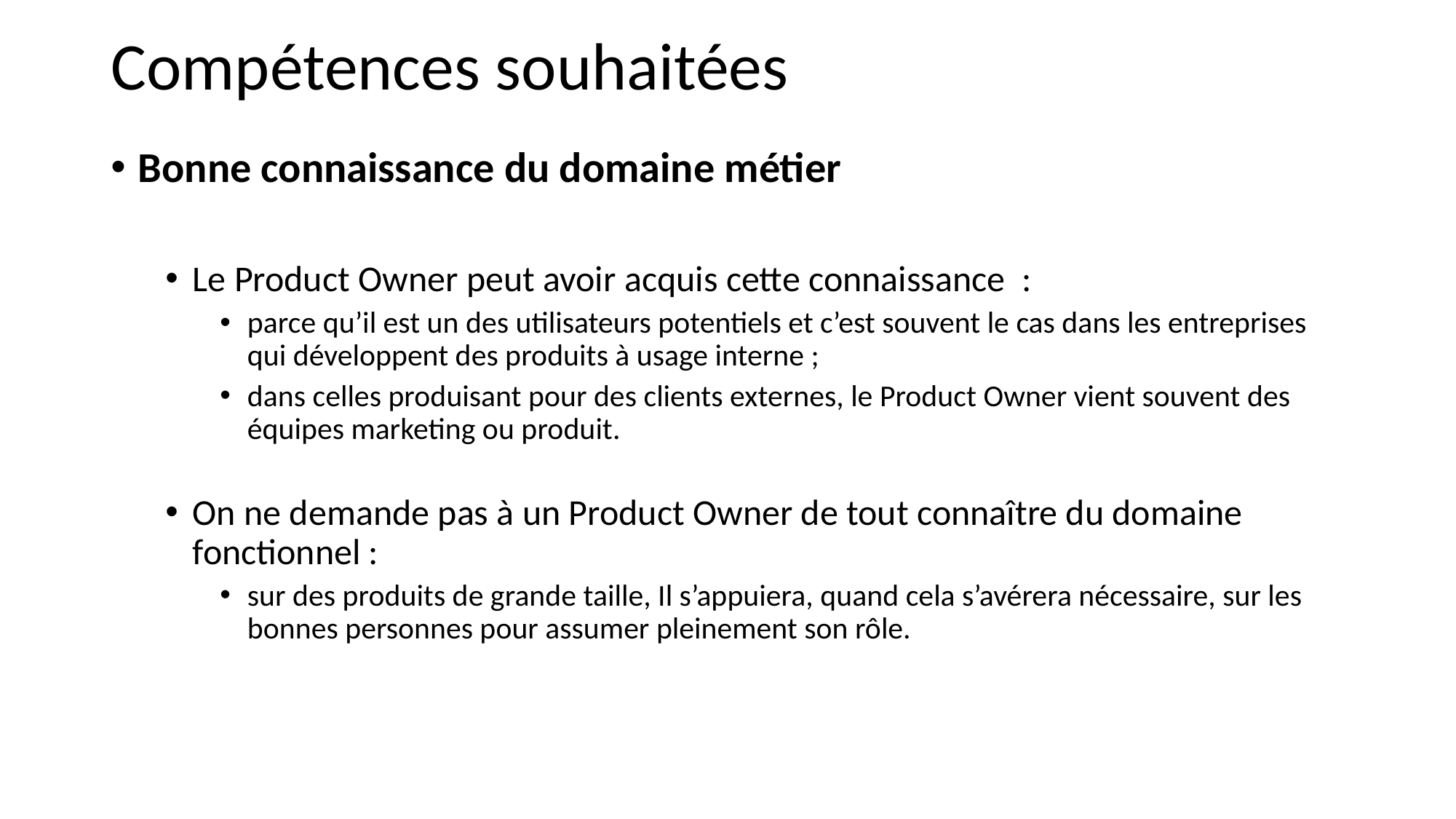

# Compétences souhaitées
Bonne connaissance du domaine métier

Le Product Owner peut avoir acquis cette connaissance  :
parce qu’il est un des utilisateurs potentiels et c’est souvent le cas dans les entreprises qui développent des produits à usage interne ;
dans celles produisant pour des clients externes, le Product Owner vient souvent des équipes marketing ou produit.

On ne demande pas à un Product Owner de tout connaître du domaine fonctionnel :
sur des produits de grande taille, Il s’appuiera, quand cela s’avérera nécessaire, sur les bonnes personnes pour assumer pleinement son rôle.